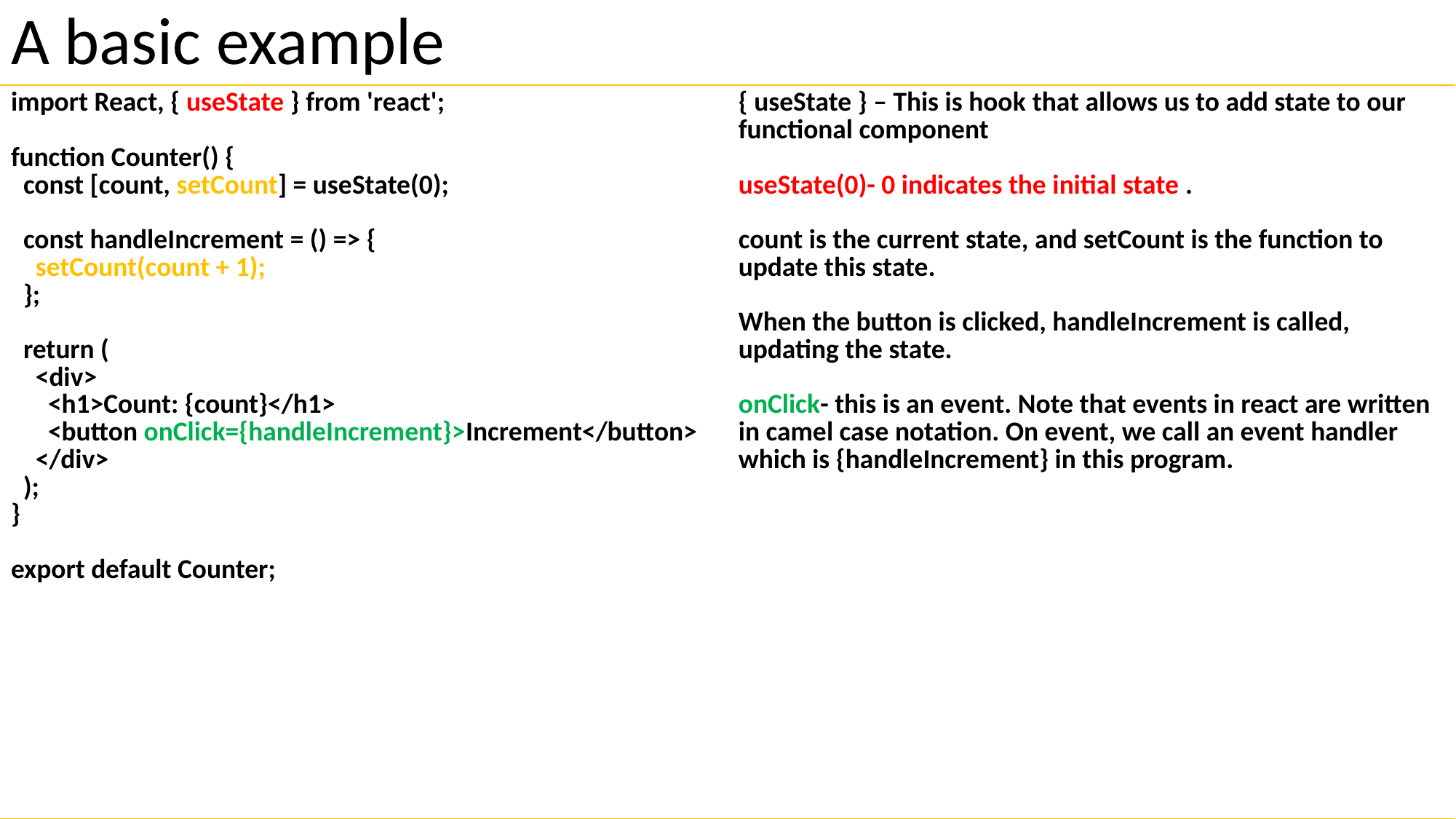

# A basic example
| import React, { useState } from 'react'; function Counter() { const [count, setCount] = useState(0); const handleIncrement = () => { setCount(count + 1); }; return ( <div> <h1>Count: {count}</h1> <button onClick={handleIncrement}>Increment</button> </div> ); } export default Counter; | { useState } – This is hook that allows us to add state to our functional component useState(0)- 0 indicates the initial state . count is the current state, and setCount is the function to update this state. When the button is clicked, handleIncrement is called, updating the state. onClick- this is an event. Note that events in react are written in camel case notation. On event, we call an event handler which is {handleIncrement} in this program. |
| --- | --- |